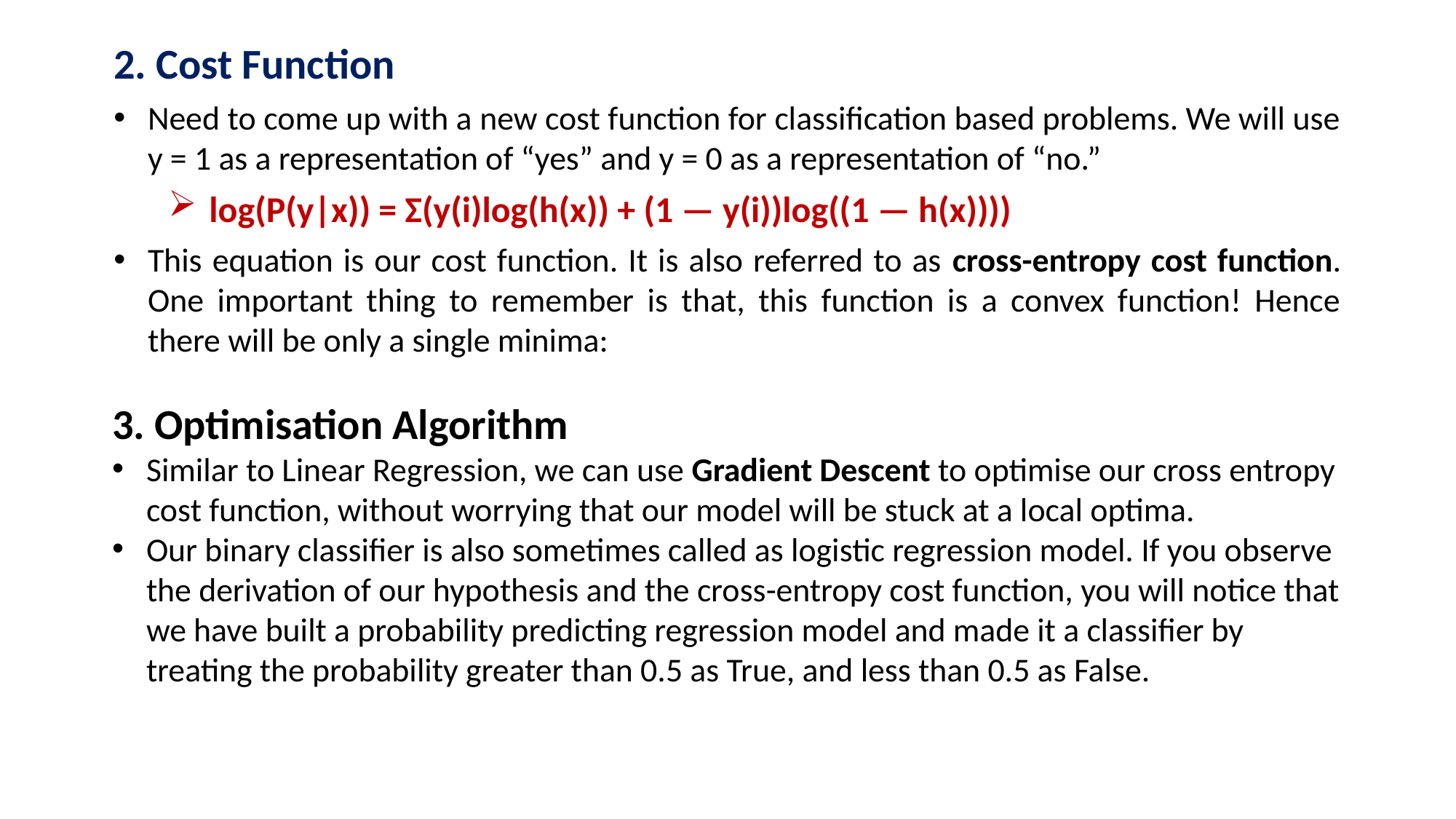

2. Cost Function
Need to come up with a new cost function for classification based problems. We will use y = 1 as a representation of “yes” and y = 0 as a representation of “no.”
log(P(y|x)) = Σ(y(i)log(h(x)) + (1 — y(i))log((1 — h(x))))
This equation is our cost function. It is also referred to as cross-entropy cost function. One important thing to remember is that, this function is a convex function! Hence there will be only a single minima:
3. Optimisation Algorithm
Similar to Linear Regression, we can use Gradient Descent to optimise our cross entropy cost function, without worrying that our model will be stuck at a local optima.
Our binary classifier is also sometimes called as logistic regression model. If you observe the derivation of our hypothesis and the cross-entropy cost function, you will notice that we have built a probability predicting regression model and made it a classifier by treating the probability greater than 0.5 as True, and less than 0.5 as False.